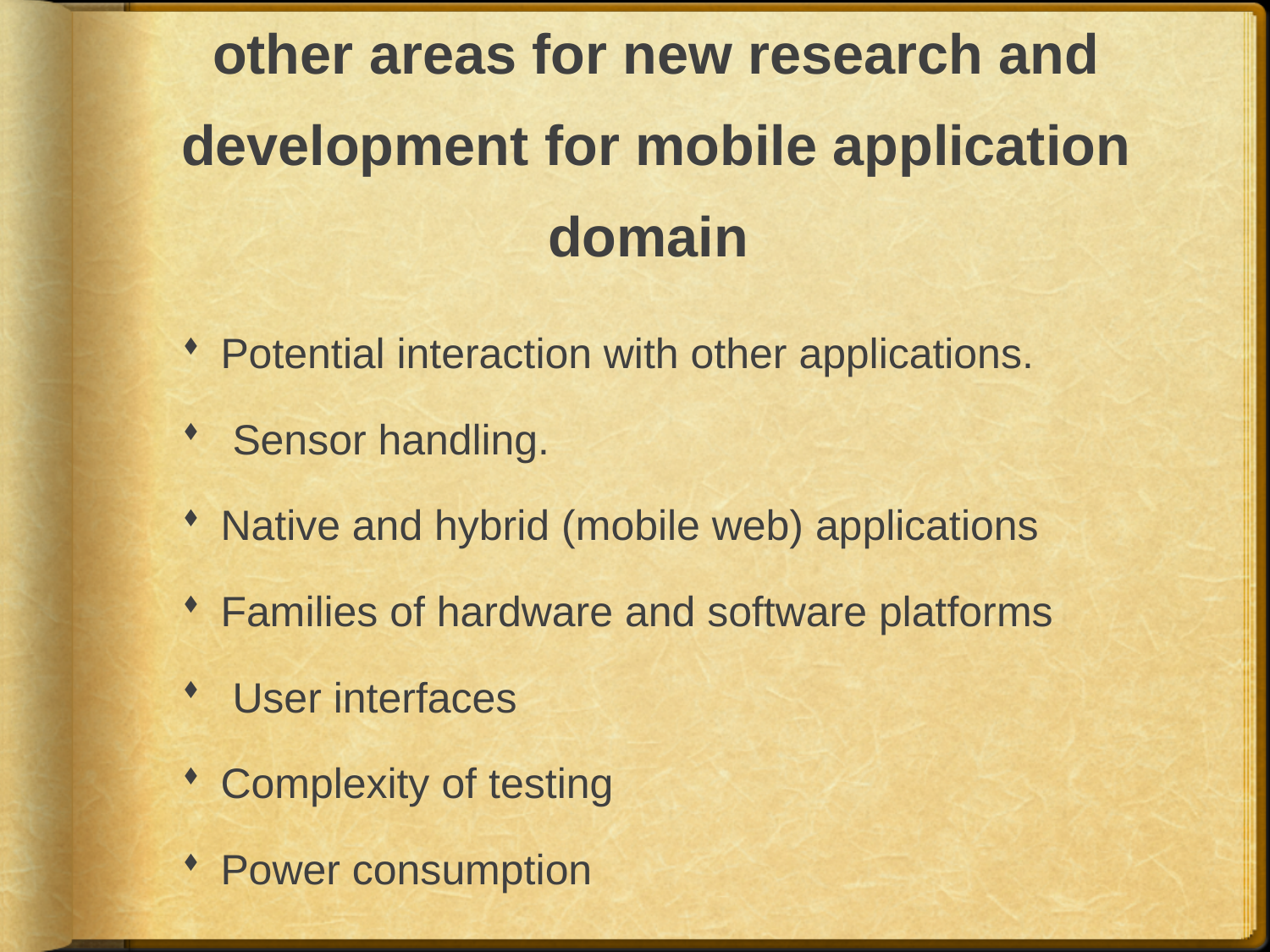

# other areas for new research and development for mobile application domain
Potential interaction with other applications.
 Sensor handling.
Native and hybrid (mobile web) applications
Families of hardware and software platforms
 User interfaces
Complexity of testing
Power consumption